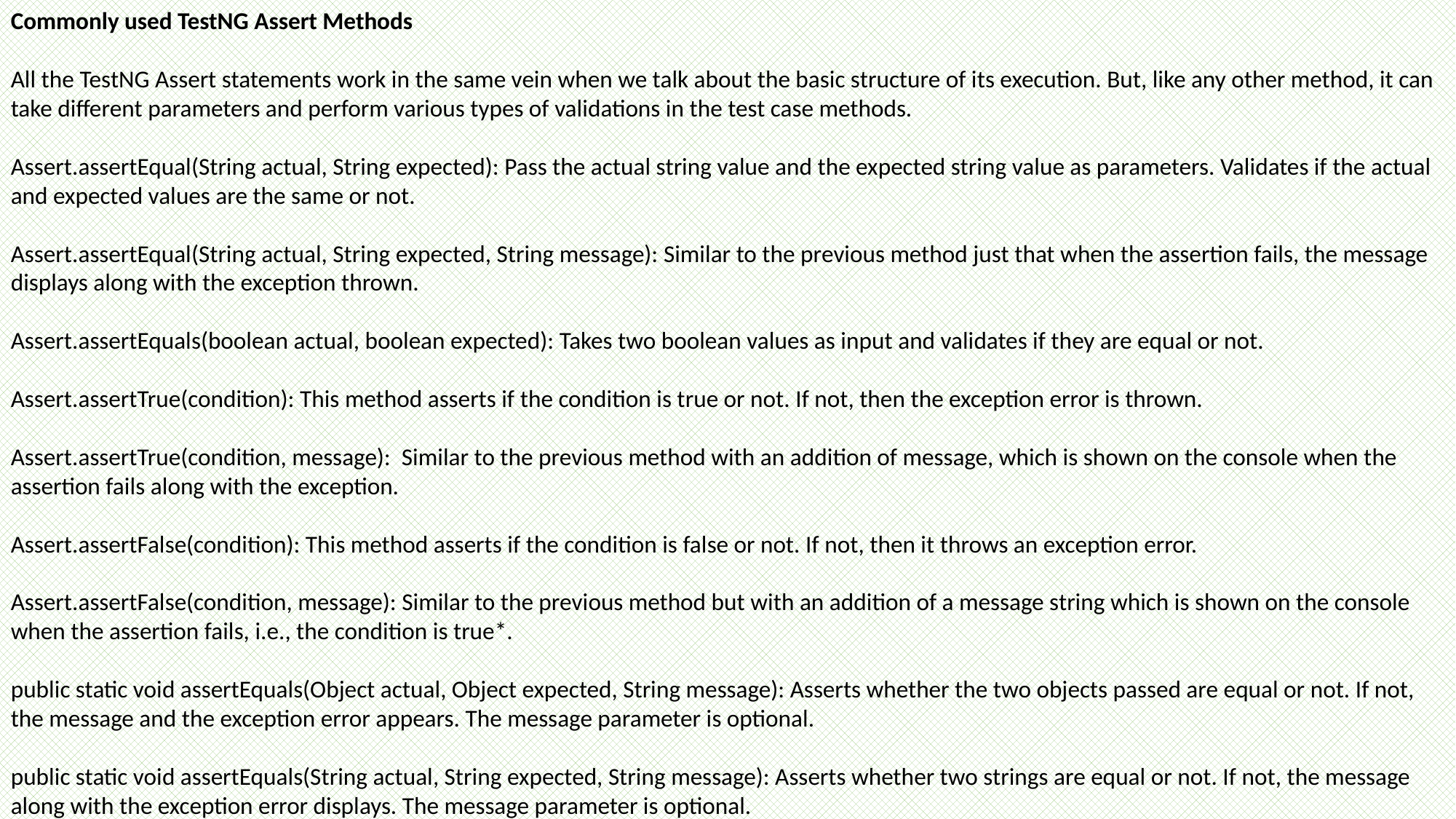

Commonly used TestNG Assert Methods

All the TestNG Assert statements work in the same vein when we talk about the basic structure of its execution. But, like any other method, it can take different parameters and perform various types of validations in the test case methods.

Assert.assertEqual(String actual, String expected): Pass the actual string value and the expected string value as parameters. Validates if the actual and expected values are the same or not.

Assert.assertEqual(String actual, String expected, String message): Similar to the previous method just that when the assertion fails, the message displays along with the exception thrown.

Assert.assertEquals(boolean actual, boolean expected): Takes two boolean values as input and validates if they are equal or not.

Assert.assertTrue(condition): This method asserts if the condition is true or not. If not, then the exception error is thrown.

Assert.assertTrue(condition, message):  Similar to the previous method with an addition of message, which is shown on the console when the assertion fails along with the exception.

Assert.assertFalse(condition): This method asserts if the condition is false or not. If not, then it throws an exception error.

Assert.assertFalse(condition, message): Similar to the previous method but with an addition of a message string which is shown on the console when the assertion fails, i.e., the condition is true*.

public static void assertEquals(Object actual, Object expected, String message): Asserts whether the two objects passed are equal or not. If not, the message and the exception error appears. The message parameter is optional.

public static void assertEquals(String actual, String expected, String message): Asserts whether two strings are equal or not. If not, the message along with the exception error displays. The message parameter is optional.